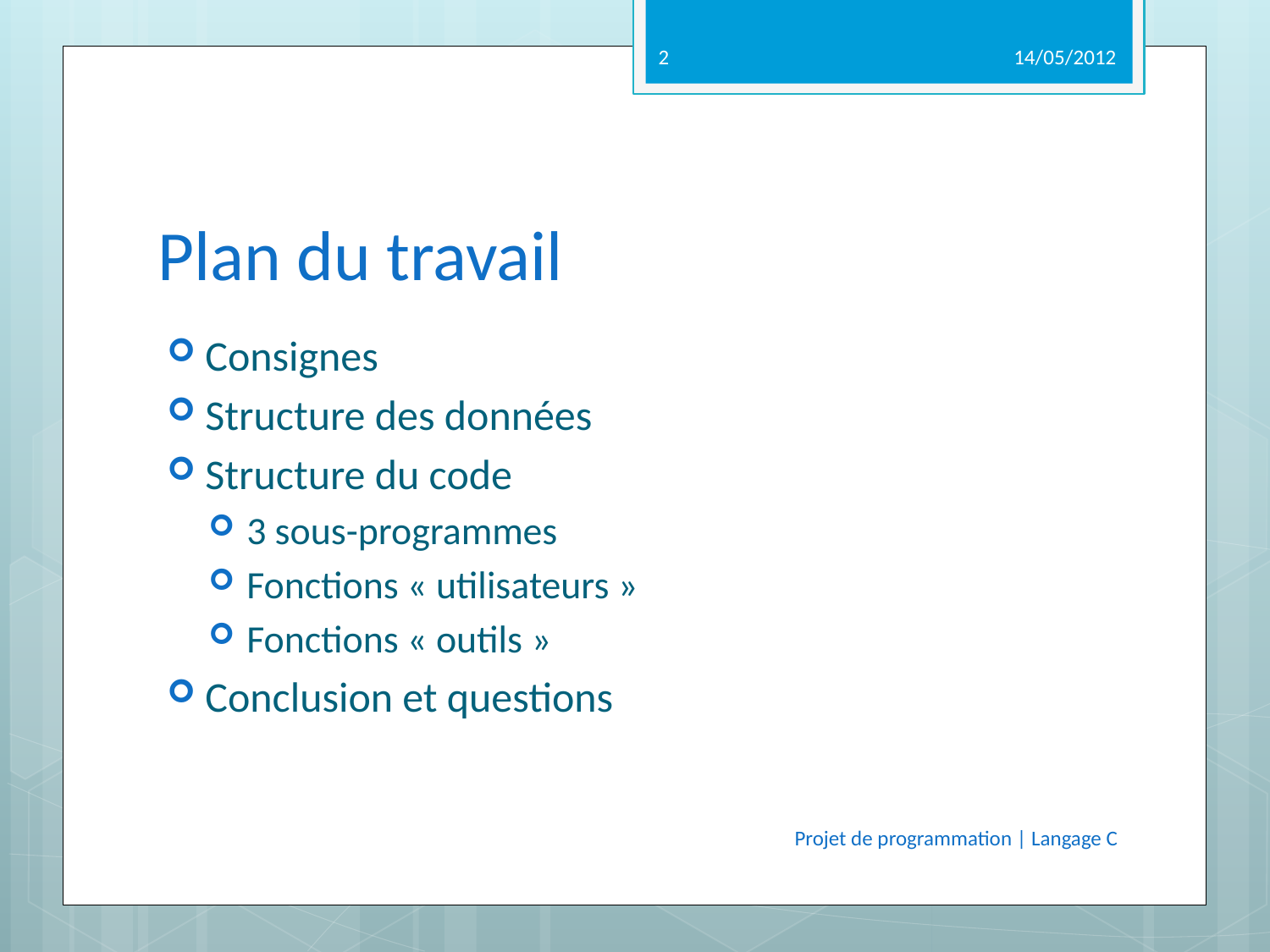

2
14/05/2012
# Plan du travail
Consignes
Structure des données
Structure du code
3 sous-programmes
Fonctions « utilisateurs »
Fonctions « outils »
Conclusion et questions
Projet de programmation | Langage C